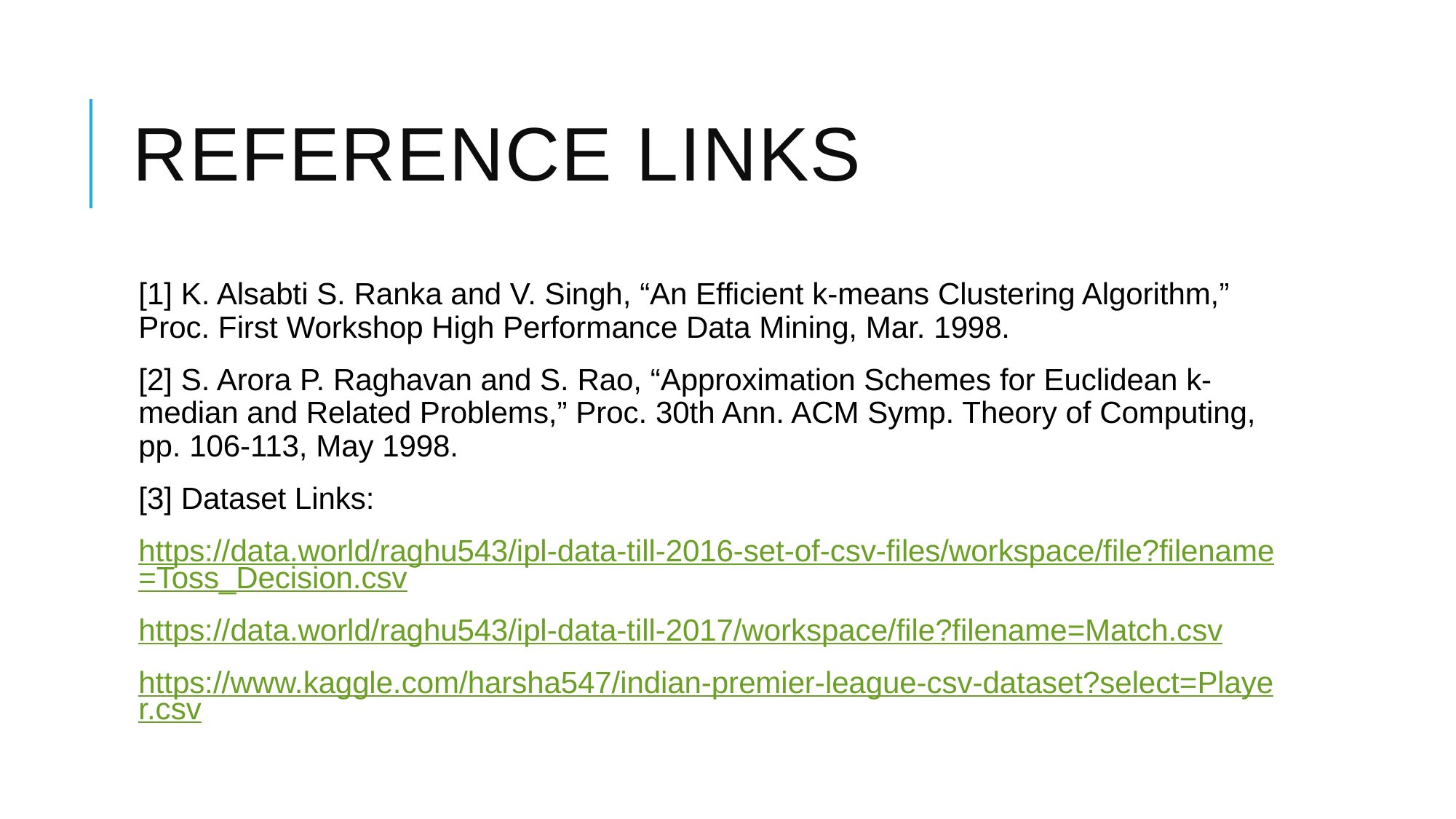

# Reference links
[1] K. Alsabti S. Ranka and V. Singh, “An Efficient k-means Clustering Algorithm,” Proc. First Workshop High Performance Data Mining, Mar. 1998.
[2] S. Arora P. Raghavan and S. Rao, “Approximation Schemes for Euclidean k-median and Related Problems,” Proc. 30th Ann. ACM Symp. Theory of Computing, pp. 106-113, May 1998.
[3] Dataset Links:
https://data.world/raghu543/ipl-data-till-2016-set-of-csv-files/workspace/file?filename=Toss_Decision.csv
https://data.world/raghu543/ipl-data-till-2017/workspace/file?filename=Match.csv
https://www.kaggle.com/harsha547/indian-premier-league-csv-dataset?select=Player.csv